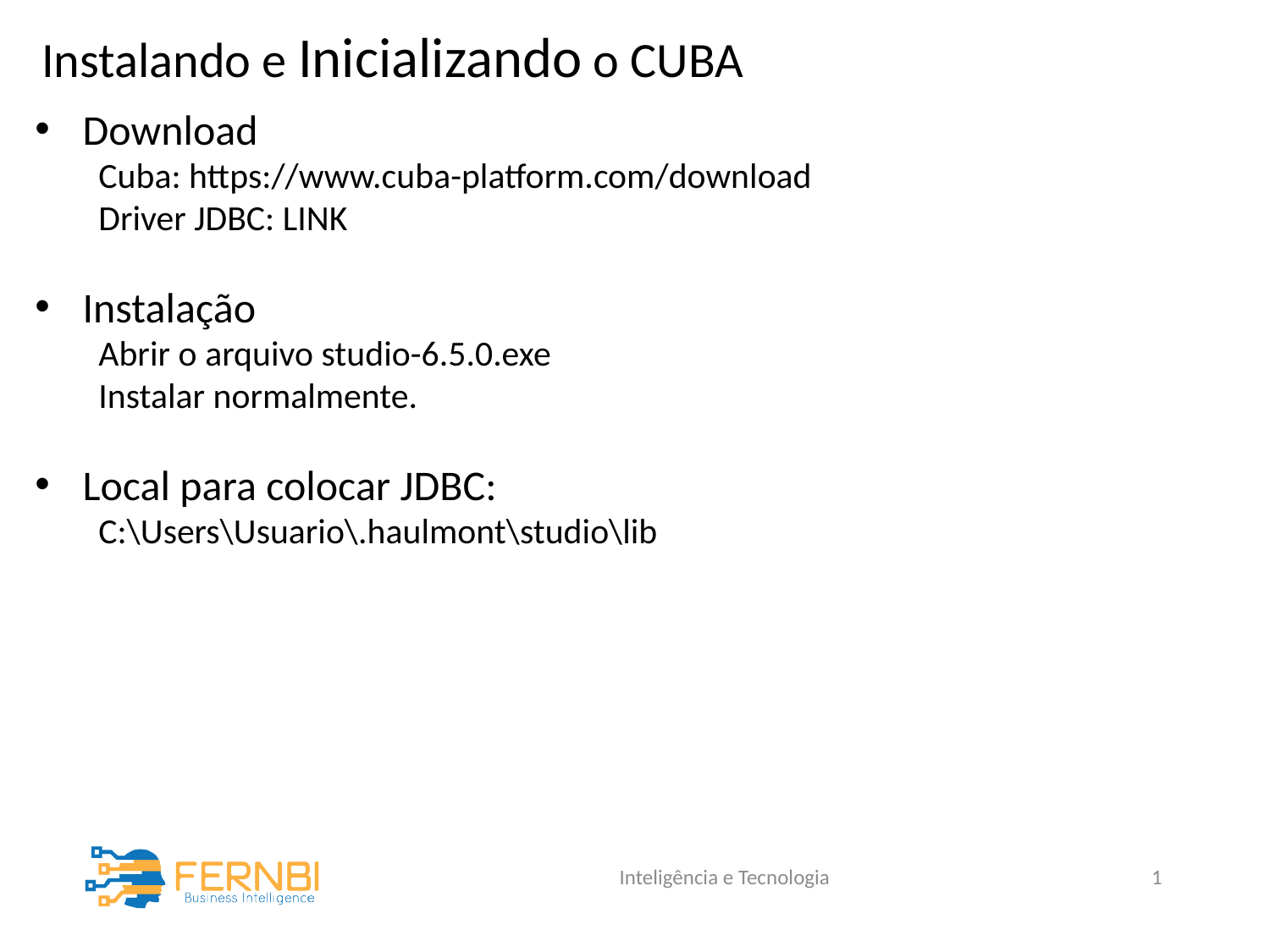

Instalando e Inicializando o CUBA
Download
Cuba: https://www.cuba-platform.com/download
Driver JDBC: LINK

Instalação
Abrir o arquivo studio-6.5.0.exe
Instalar normalmente.

Local para colocar JDBC:
C:\Users\Usuario\.haulmont\studio\lib

CASO 1
Inteligência e Tecnologia
1